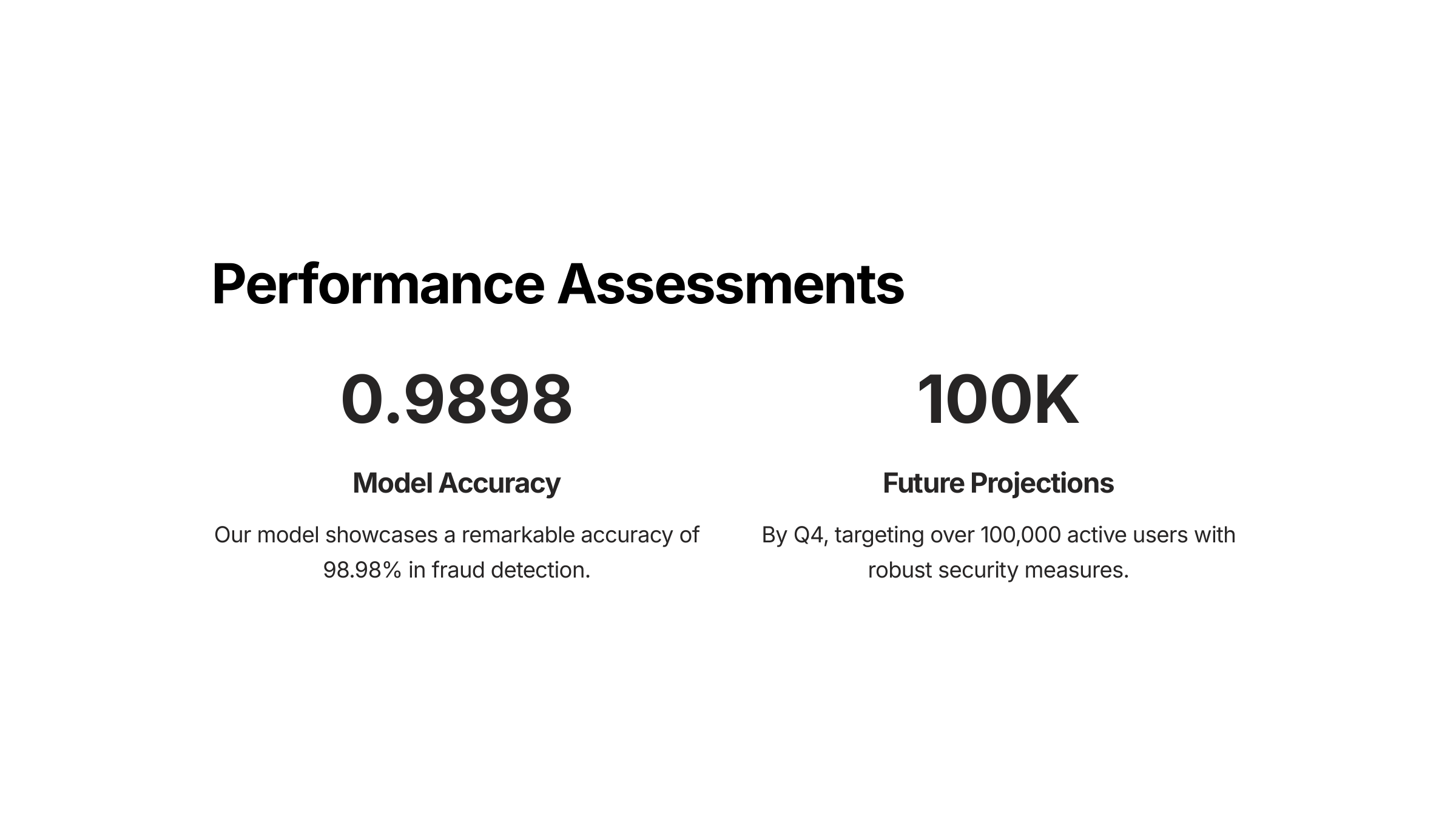

Performance Assessments
0.9898
100K
Model Accuracy
Future Projections
Our model showcases a remarkable accuracy of 98.98% in fraud detection.
By Q4, targeting over 100,000 active users with robust security measures.